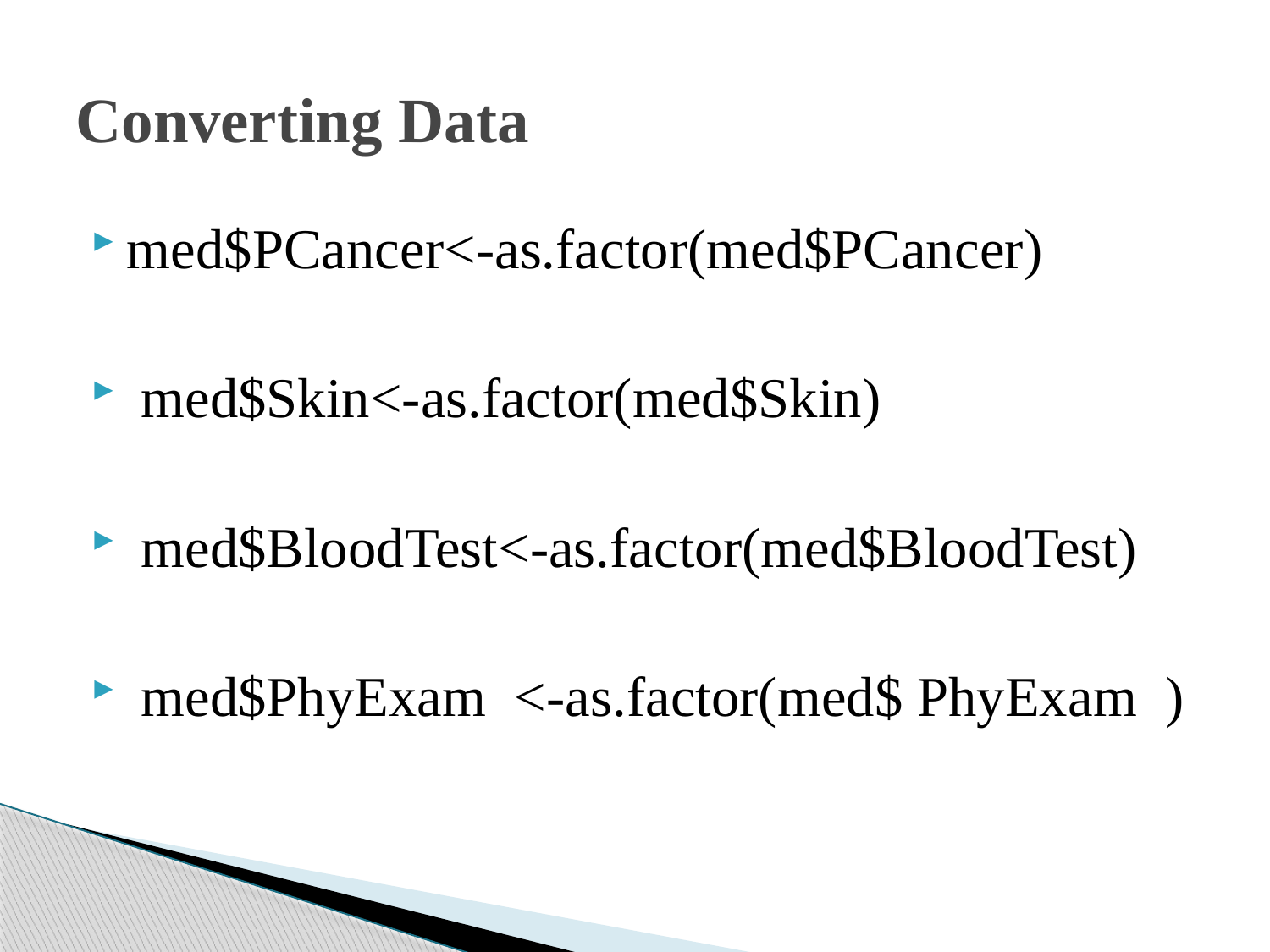

# Converting Data
med$PCancer<-as.factor(med$PCancer)

 med$Skin<-as.factor(med$Skin)

 med$BloodTest<-as.factor(med$BloodTest)

 med$PhyExam  <-as.factor(med$ PhyExam  )